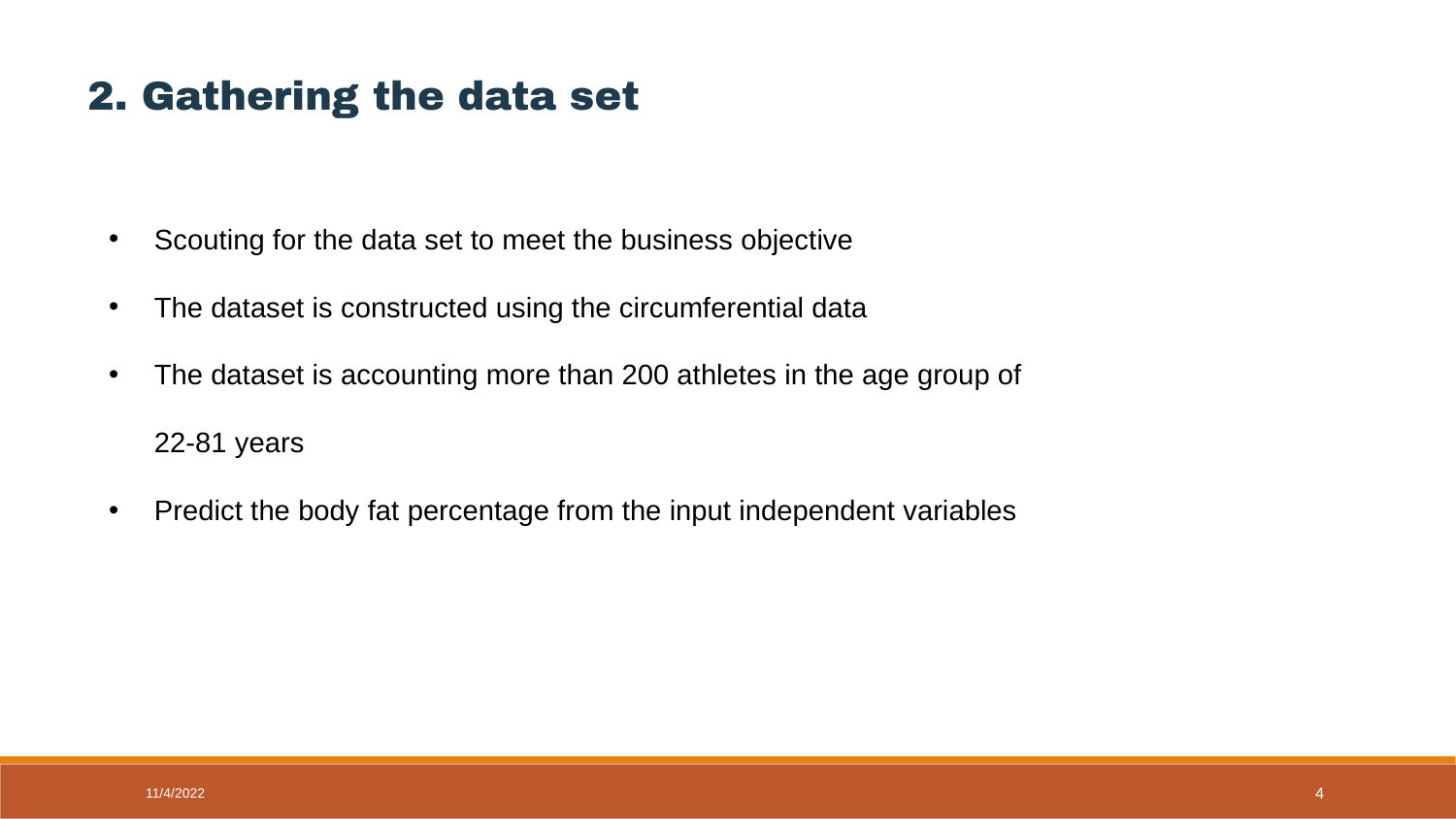

2. Gathering the data set
Scouting for the data set to meet the business objective
The dataset is constructed using the circumferential data
The dataset is accounting more than 200 athletes in the age group of 22-81 years
Predict the body fat percentage from the input independent variables

11/4/2022
4